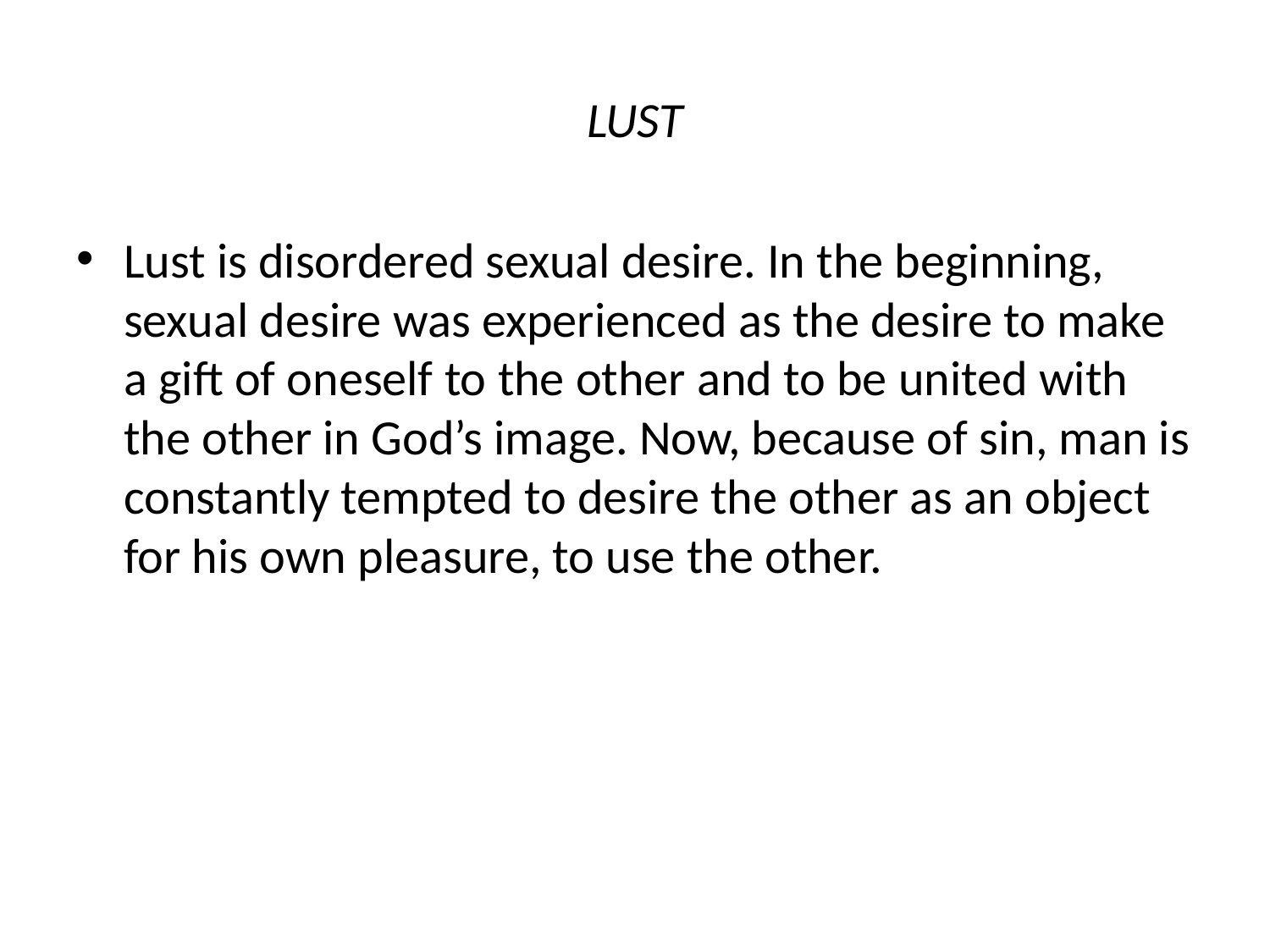

# LUST
Lust is disordered sexual desire. In the beginning, sexual desire was experienced as the desire to make a gift of oneself to the other and to be united with the other in God’s image. Now, because of sin, man is constantly tempted to desire the other as an object for his own pleasure, to use the other.